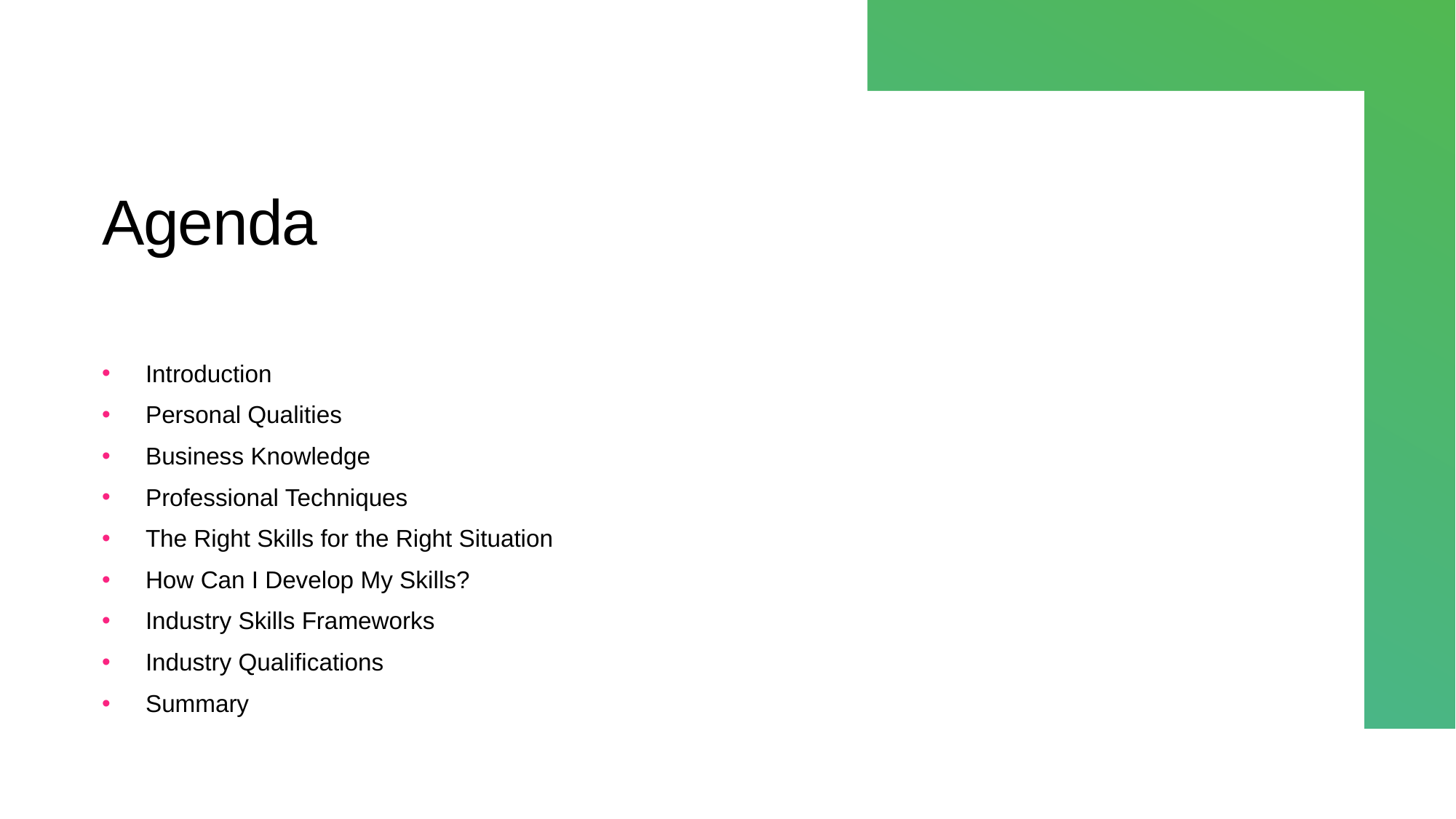

# Agenda
Introduction
Personal Qualities
Business Knowledge
Professional Techniques
The Right Skills for the Right Situation
How Can I Develop My Skills?
Industry Skills Frameworks
Industry Qualifications
Summary